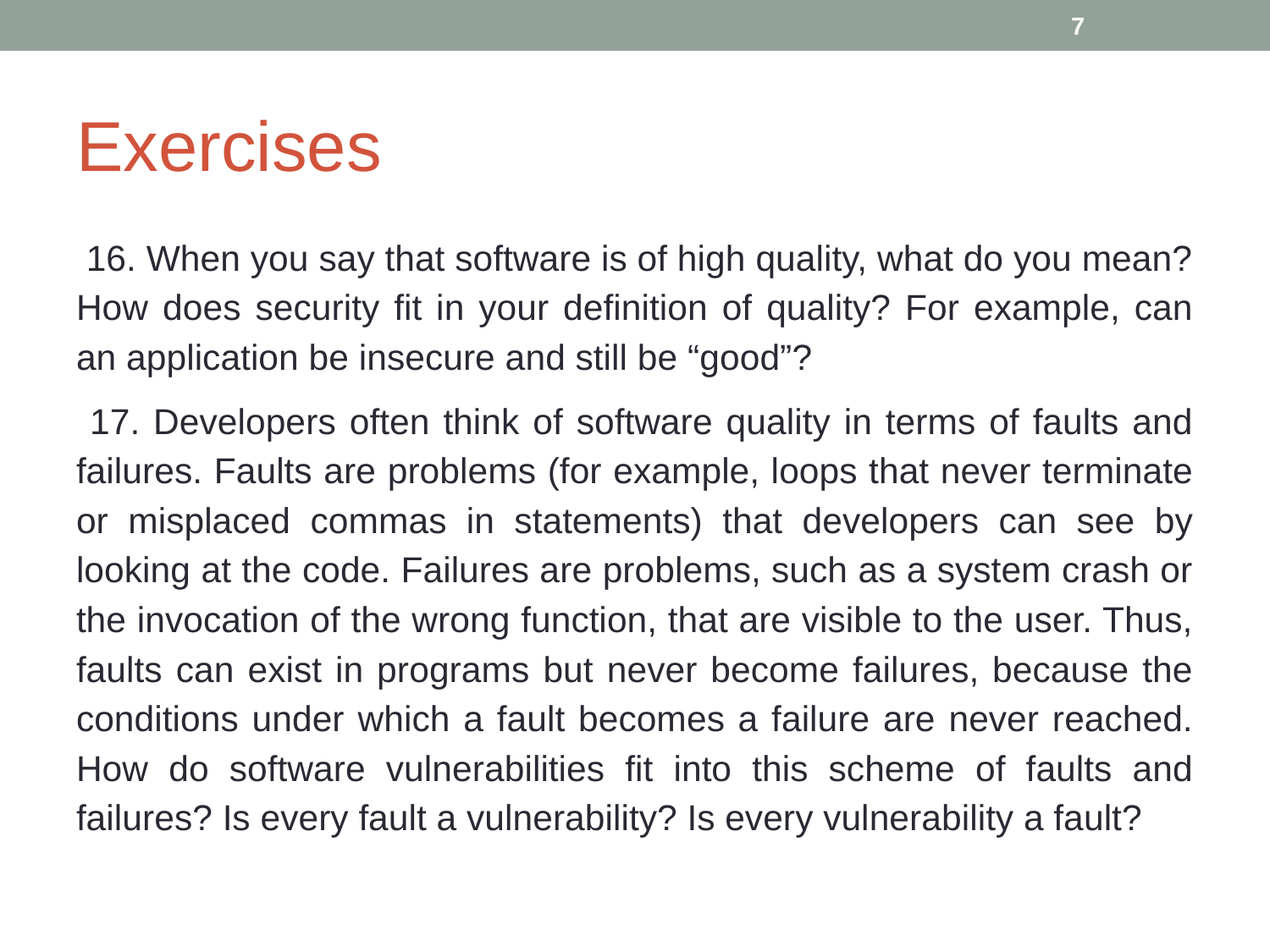

7
# Exercises
 16. When you say that software is of high quality, what do you mean? How does security fit in your definition of quality? For example, can an application be insecure and still be “good”?
 17. Developers often think of software quality in terms of faults and failures. Faults are problems (for example, loops that never terminate or misplaced commas in statements) that developers can see by looking at the code. Failures are problems, such as a system crash or the invocation of the wrong function, that are visible to the user. Thus, faults can exist in programs but never become failures, because the conditions under which a fault becomes a failure are never reached. How do software vulnerabilities fit into this scheme of faults and failures? Is every fault a vulnerability? Is every vulnerability a fault?